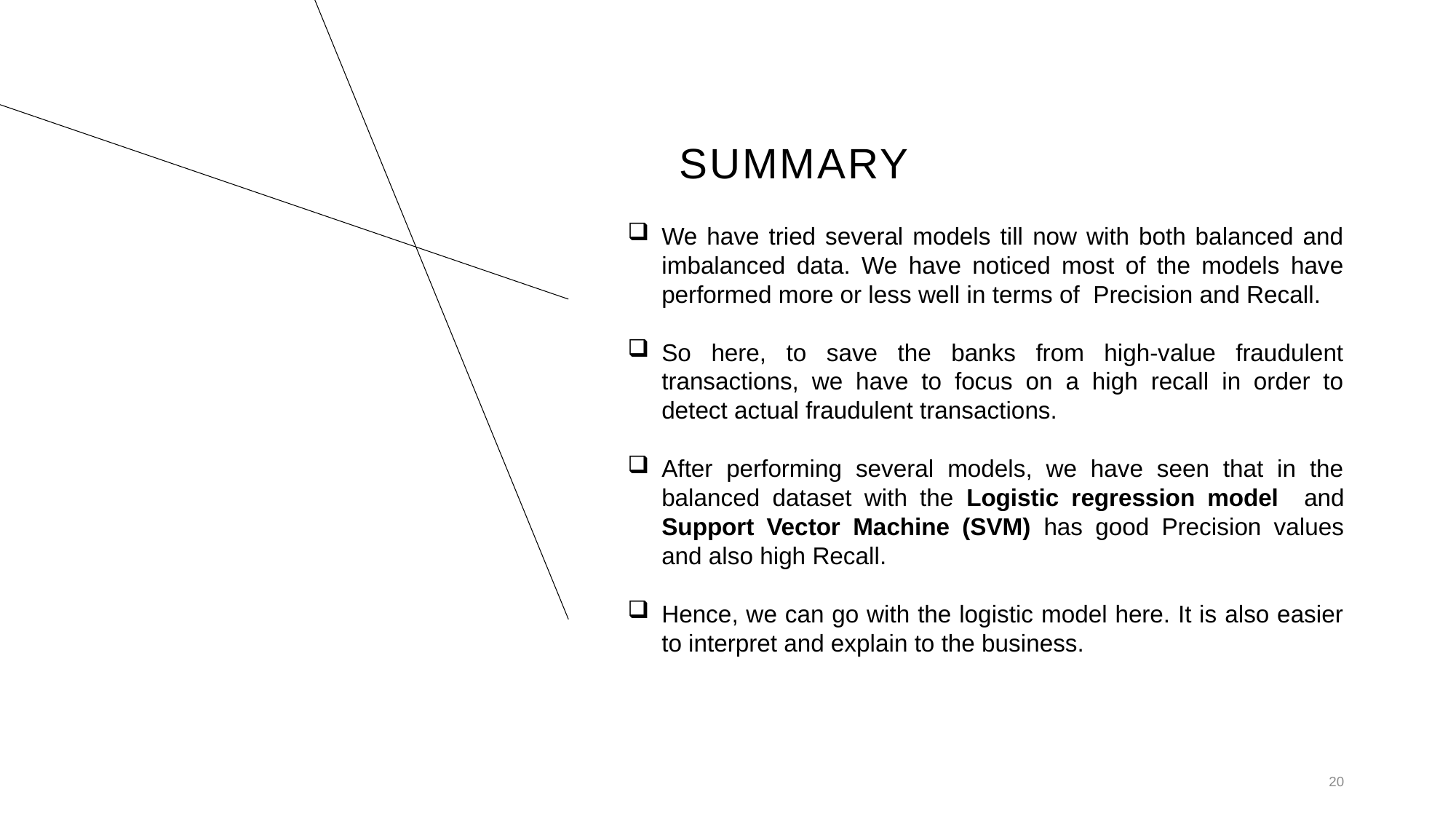

# SUMMARY
We have tried several models till now with both balanced and imbalanced data. We have noticed most of the models have performed more or less well in terms of  Precision and Recall.

So here, to save the banks from high-value fraudulent transactions, we have to focus on a high recall in order to detect actual fraudulent transactions.

After performing several models, we have seen that in the balanced dataset with the Logistic regression model  and Support Vector Machine (SVM) has good Precision values and also high Recall.

Hence, we can go with the logistic model here. It is also easier to interpret and explain to the business.
20